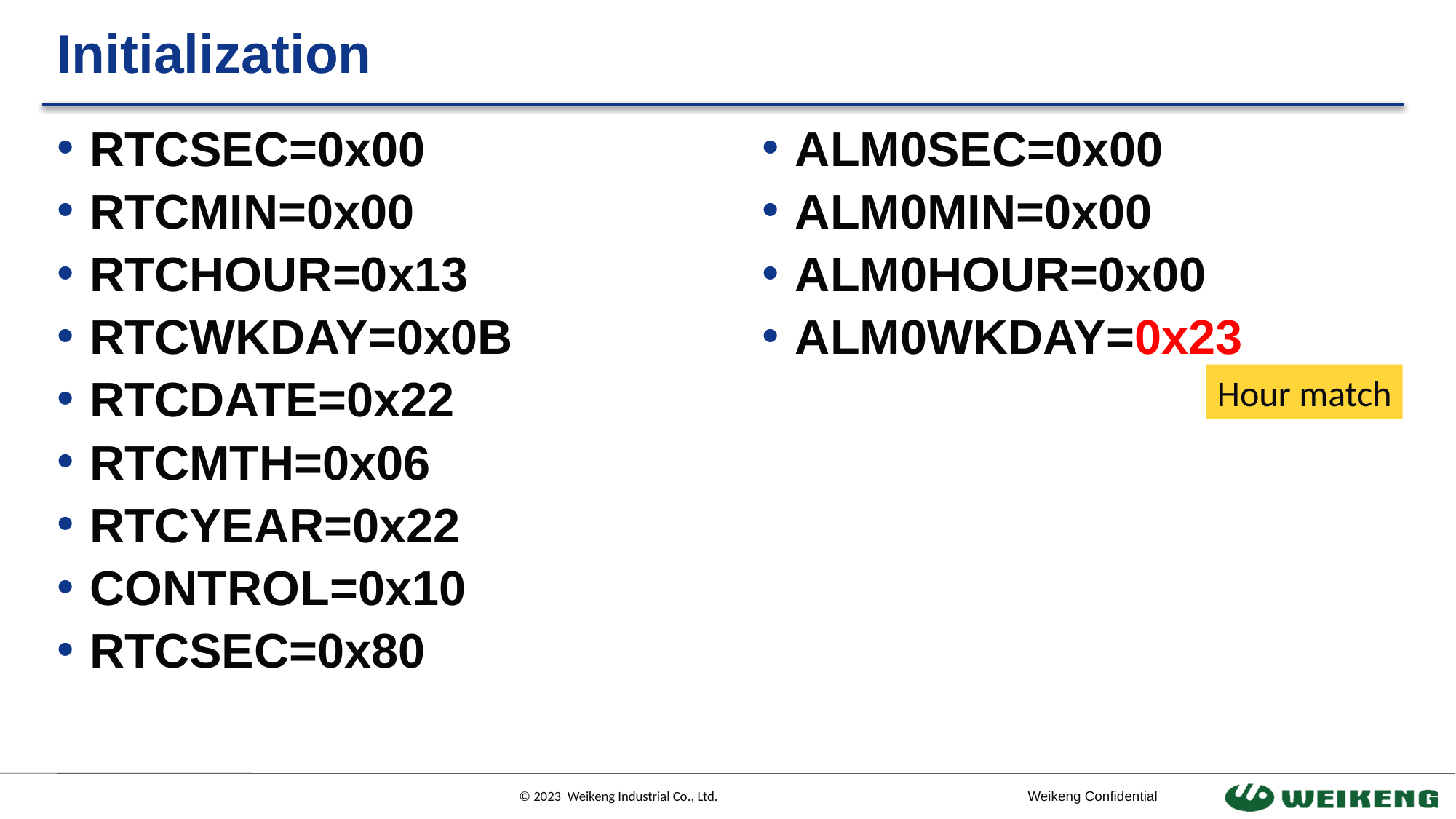

# Initialization
ALM0SEC=0x00
ALM0MIN=0x00
ALM0HOUR=0x00
ALM0WKDAY=0x23
RTCSEC=0x00
RTCMIN=0x00
RTCHOUR=0x13
RTCWKDAY=0x0B
RTCDATE=0x22
RTCMTH=0x06
RTCYEAR=0x22
CONTROL=0x10
RTCSEC=0x80

Hour match